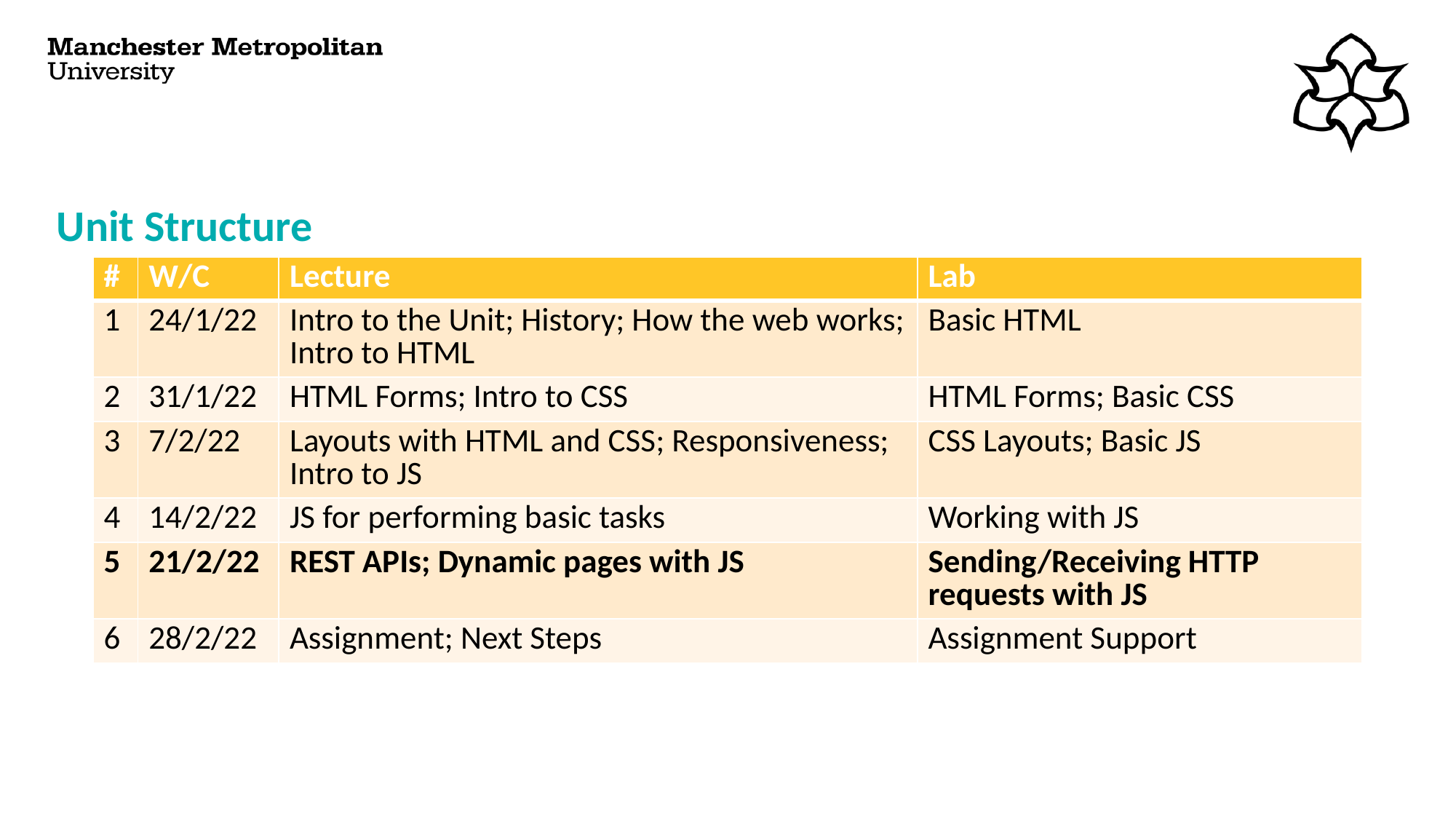

# Unit Structure

| # | W/C | Lecture | Lab |
| --- | --- | --- | --- |
| 1 | 24/1/22 | Intro to the Unit; History; How the web works; Intro to HTML | Basic HTML |
| 2 | 31/1/22 | HTML Forms; Intro to CSS | HTML Forms; Basic CSS |
| 3 | 7/2/22 | Layouts with HTML and CSS; Responsiveness; Intro to JS | CSS Layouts; Basic JS |
| 4 | 14/2/22 | JS for performing basic tasks | Working with JS |
| 5 | 21/2/22 | REST APIs; Dynamic pages with JS | Sending/Receiving HTTP requests with JS |
| 6 | 28/2/22 | Assignment; Next Steps | Assignment Support |